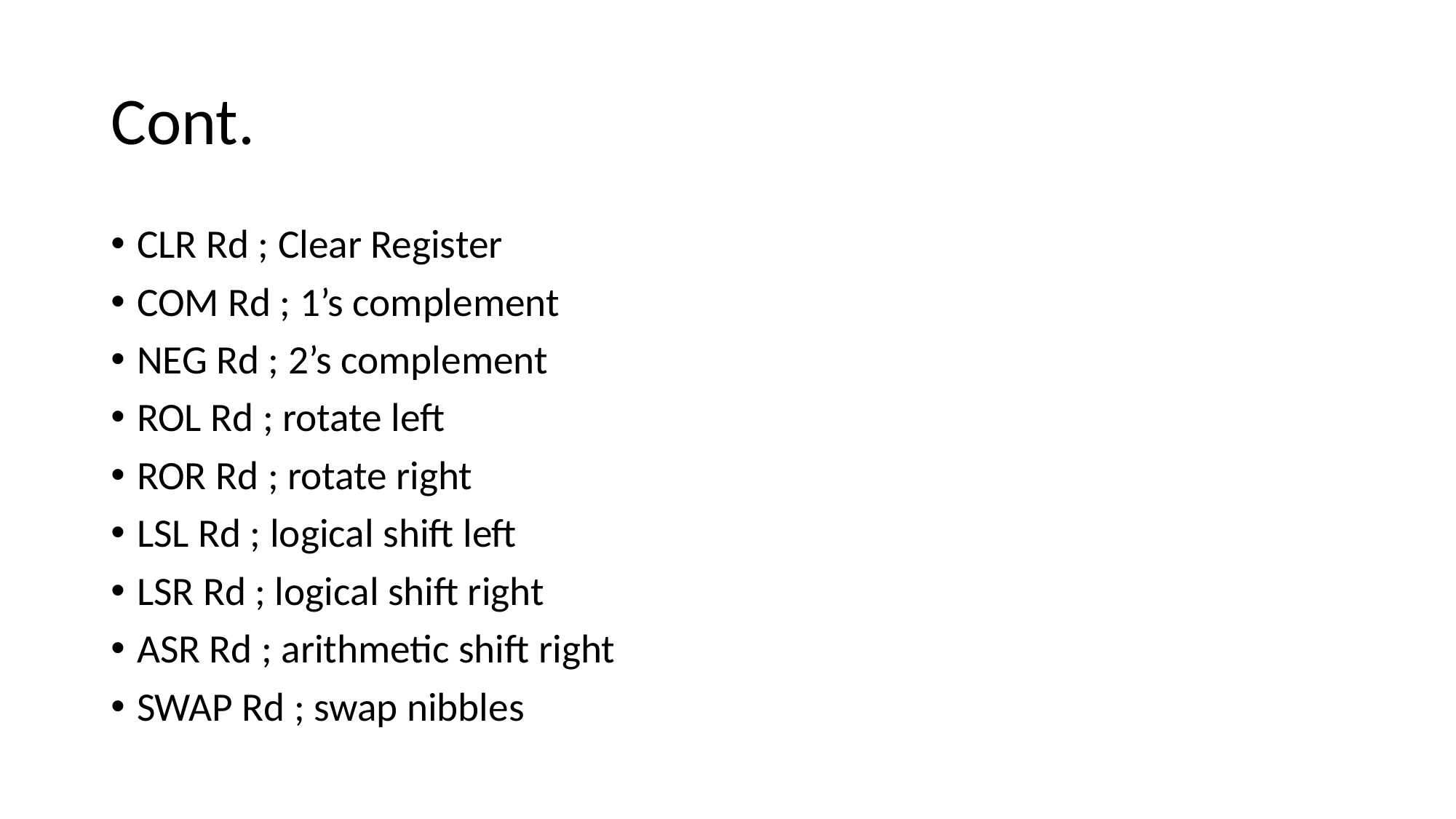

# Cont.
CLR Rd ; Clear Register
COM Rd ; 1’s complement
NEG Rd ; 2’s complement
ROL Rd ; rotate left
ROR Rd ; rotate right
LSL Rd ; logical shift left
LSR Rd ; logical shift right
ASR Rd ; arithmetic shift right
SWAP Rd ; swap nibbles